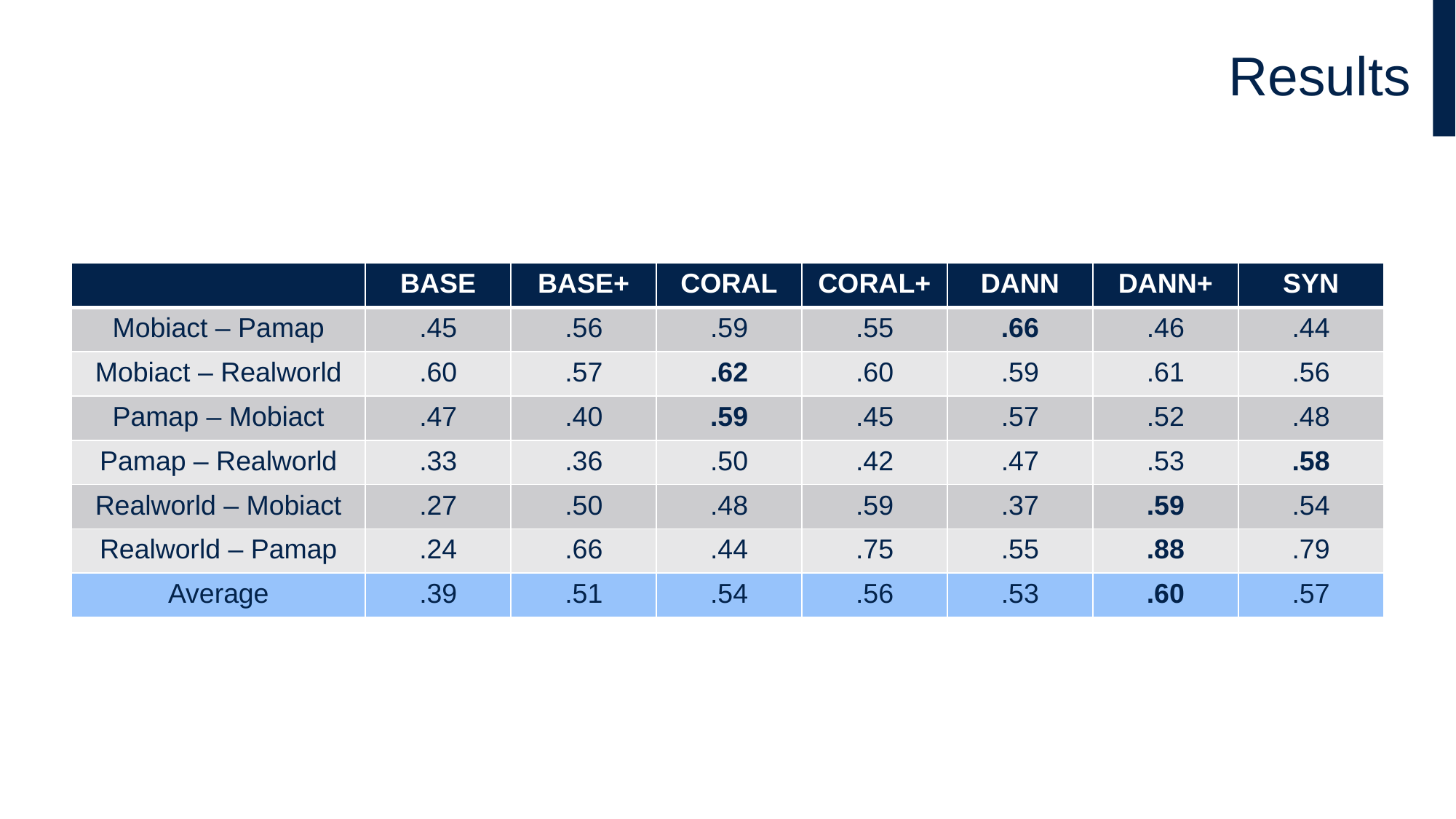

# Results
|  | BASE | BASE+ | CORAL | CORAL+ | DANN | DANN+ | SYN |
| --- | --- | --- | --- | --- | --- | --- | --- |
| Mobiact – Pamap | .45 | .56 | .59 | .55 | .66 | .46 | .44 |
| Mobiact – Realworld | .60 | .57 | .62 | .60 | .59 | .61 | .56 |
| Pamap – Mobiact | .47 | .40 | .59 | .45 | .57 | .52 | .48 |
| Pamap – Realworld | .33 | .36 | .50 | .42 | .47 | .53 | .58 |
| Realworld – Mobiact | .27 | .50 | .48 | .59 | .37 | .59 | .54 |
| Realworld – Pamap | .24 | .66 | .44 | .75 | .55 | .88 | .79 |
| Average | .39 | .51 | .54 | .56 | .53 | .60 | .57 |